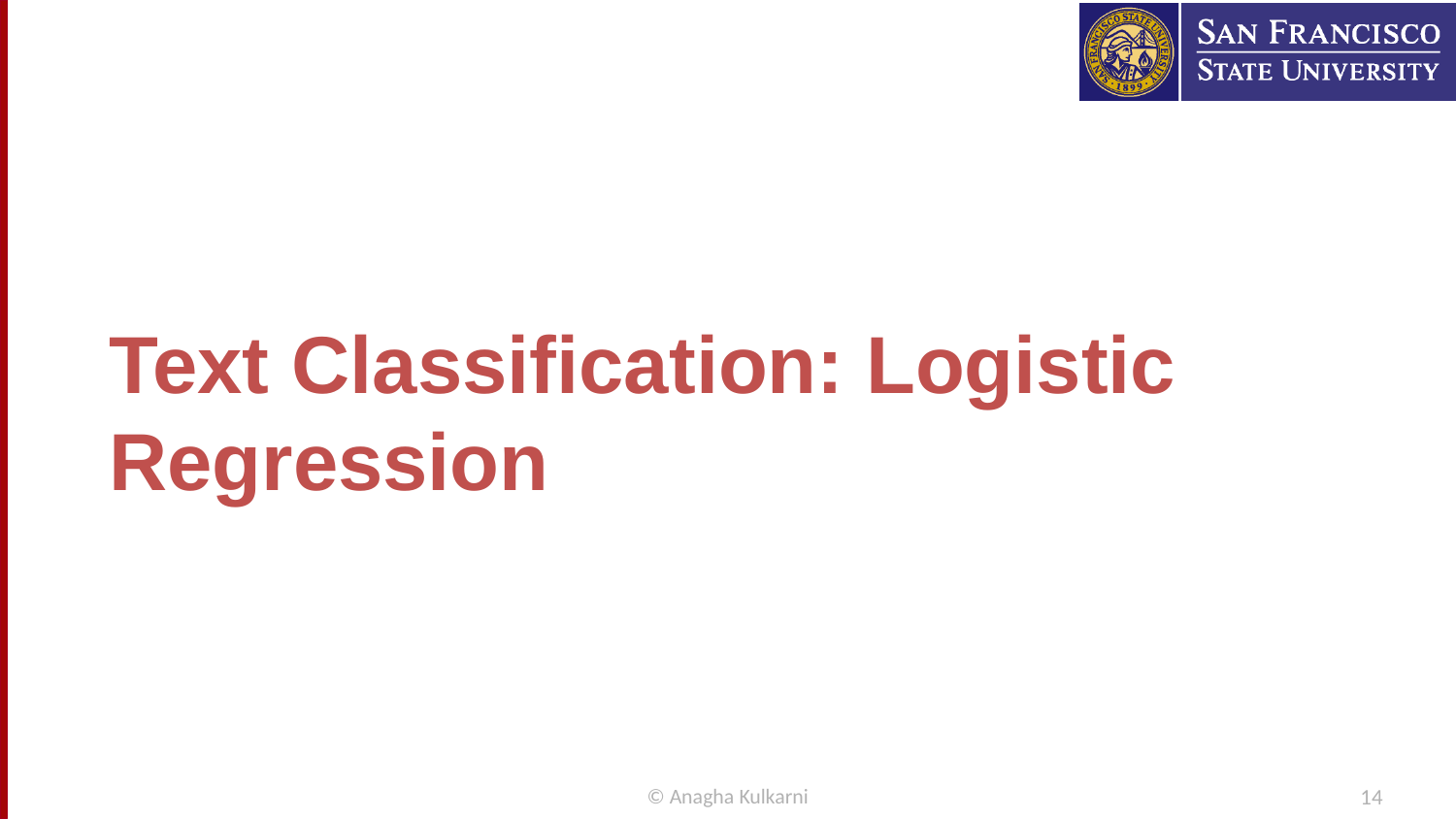

#
Text Classification: Logistic Regression
© Anagha Kulkarni
14